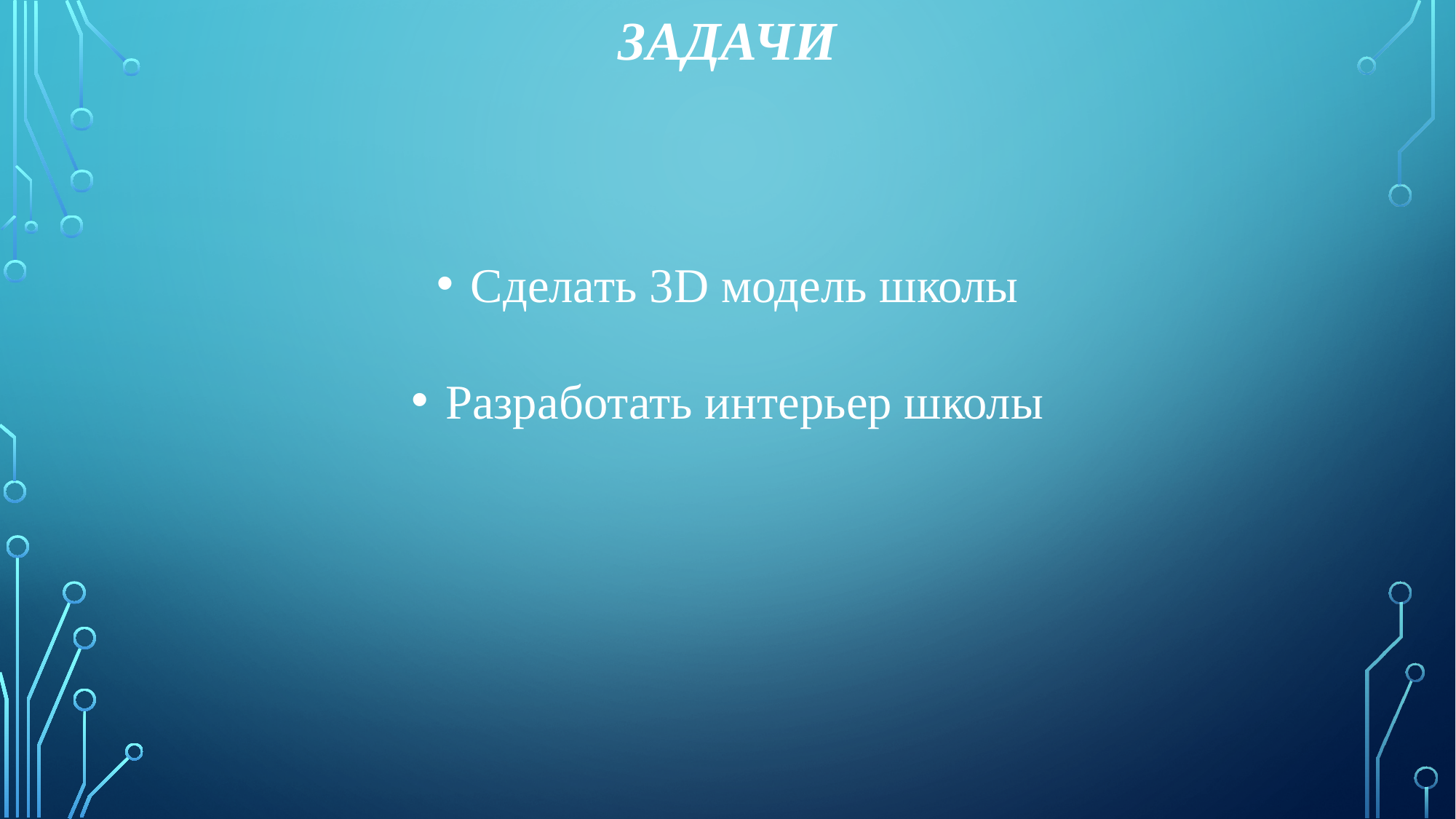

ЗАДАЧИ
Сделать 3D модель школы

Разработать интерьер школы